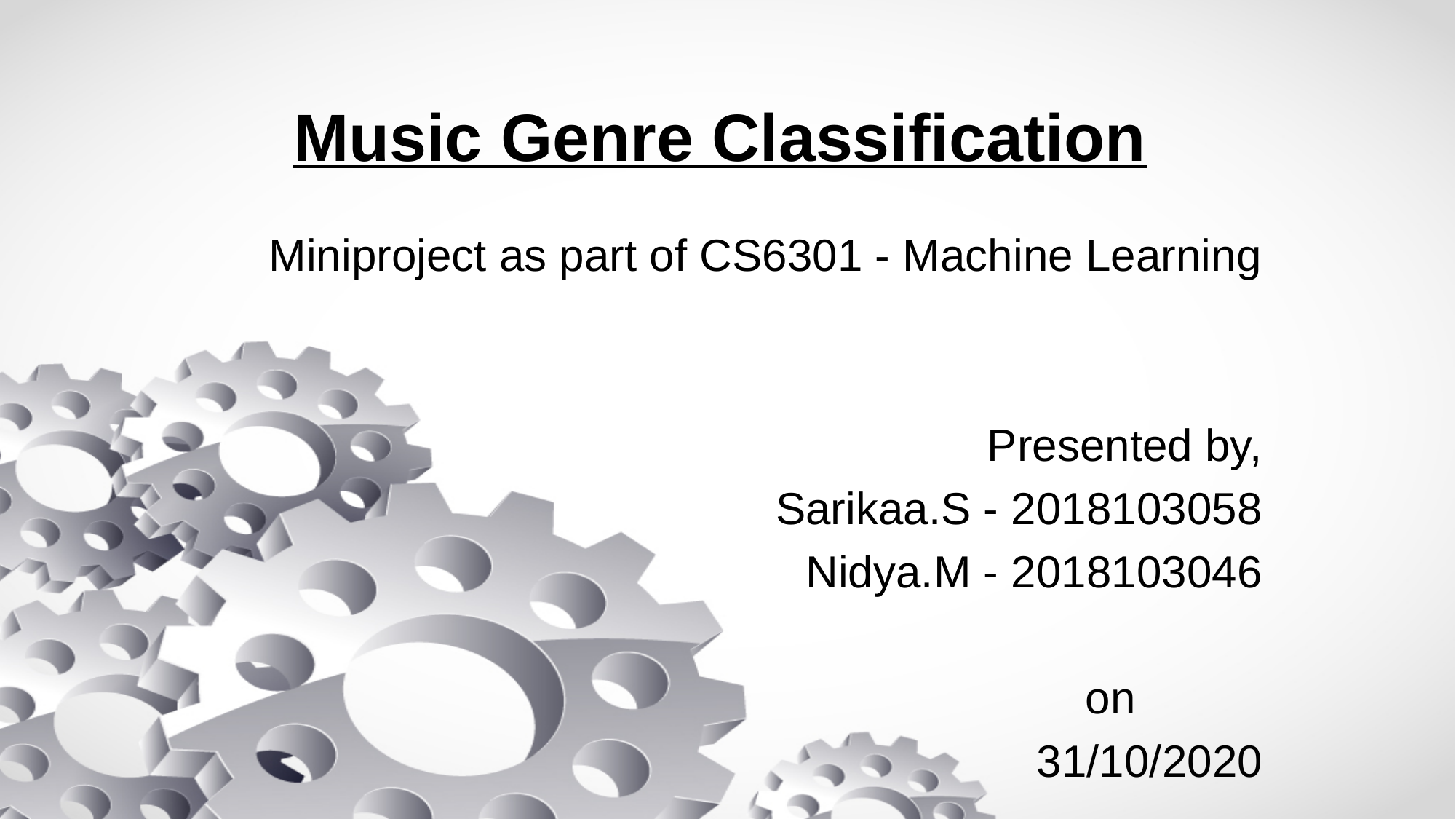

# Music Genre Classification
Miniproject as part of CS6301 - Machine Learning

Presented by,
Sarikaa.S - 2018103058
Nidya.M - 2018103046

                                                             on
31/10/2020